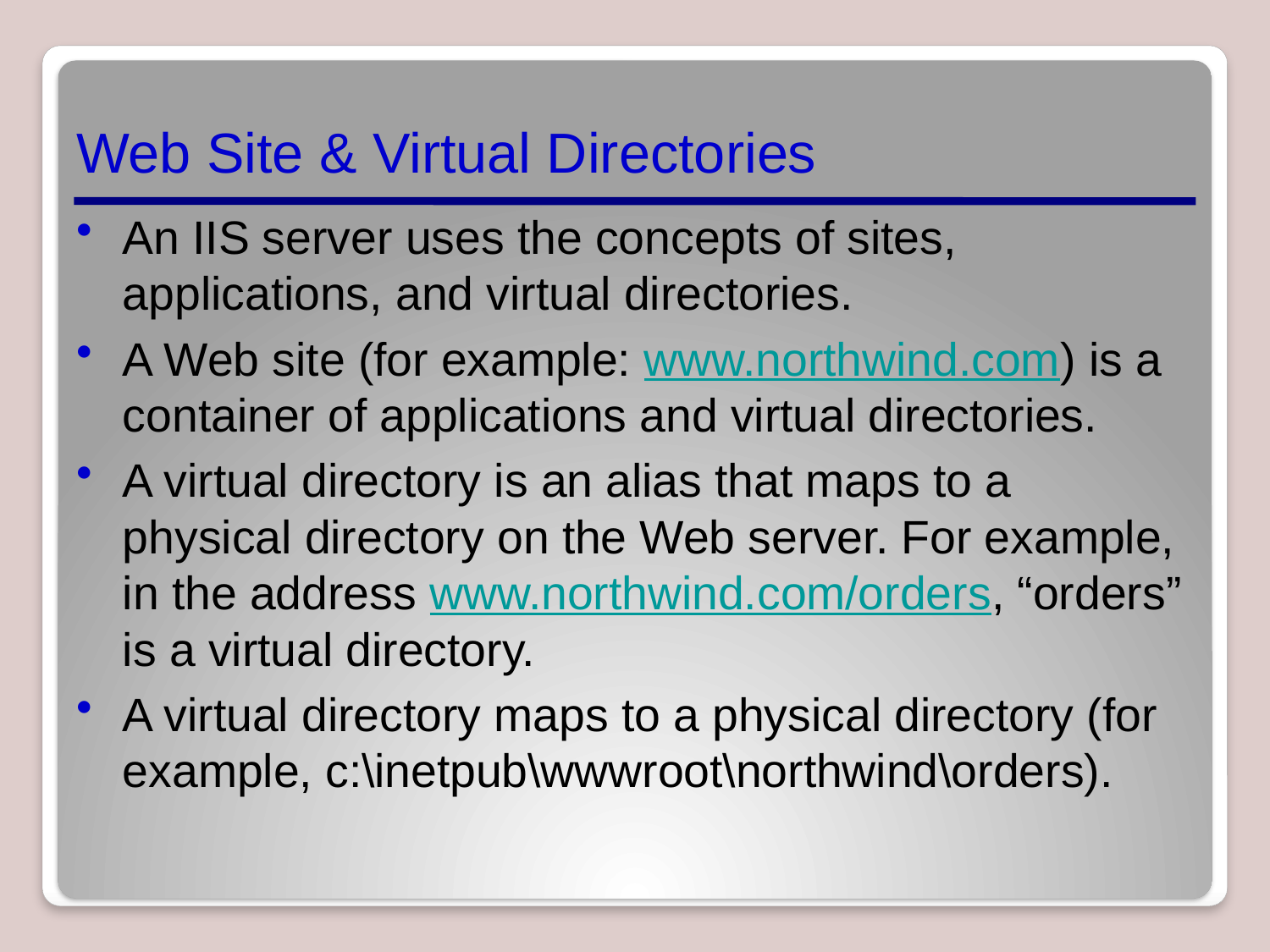

# Web Site & Virtual Directories
An IIS server uses the concepts of sites, applications, and virtual directories.
A Web site (for example: www.northwind.com) is a container of applications and virtual directories.
A virtual directory is an alias that maps to a physical directory on the Web server. For example, in the address www.northwind.com/orders, “orders” is a virtual directory.
A virtual directory maps to a physical directory (for example, c:\inetpub\wwwroot\northwind\orders).